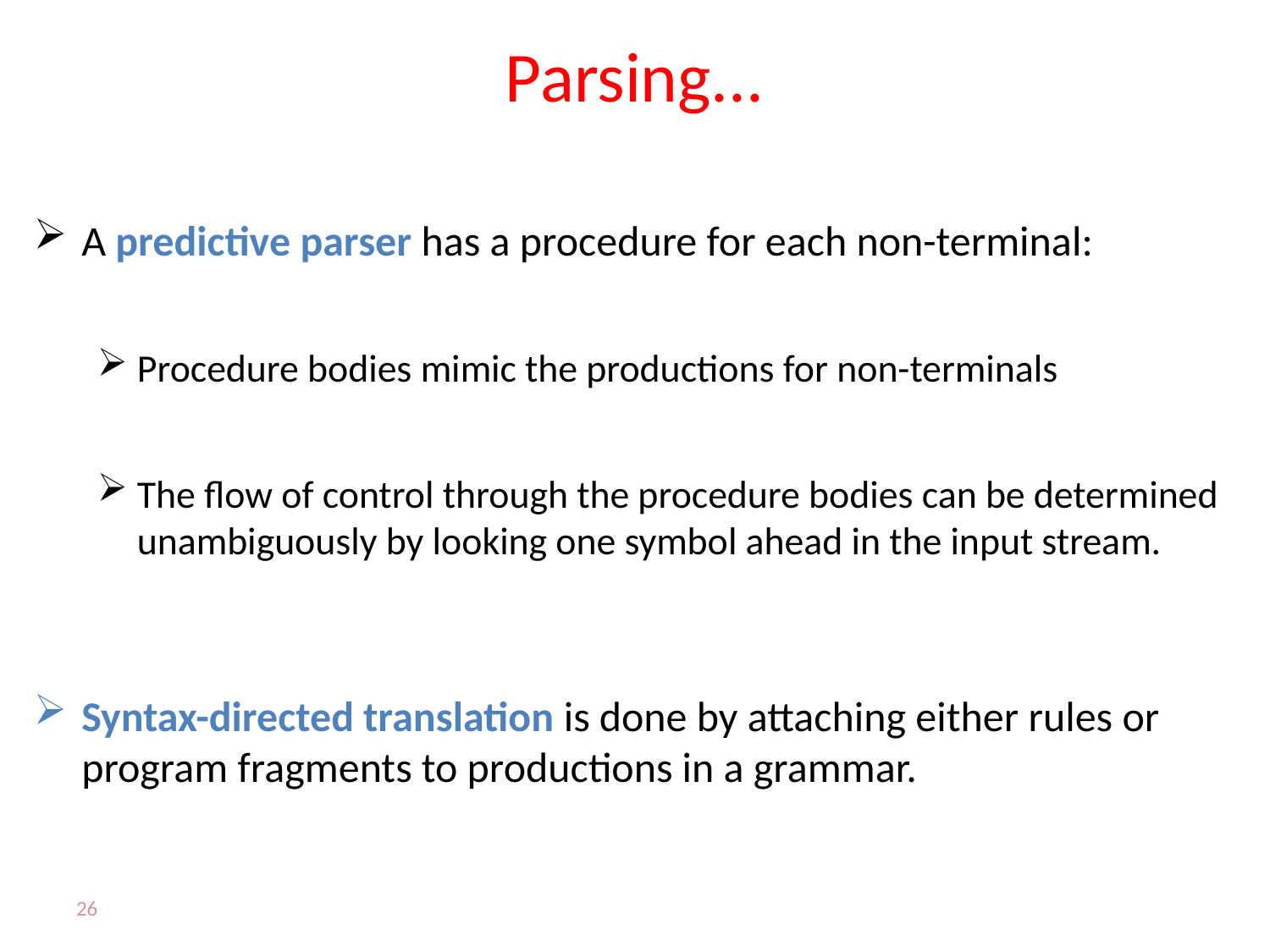

# Parsing...

A predictive parser has a procedure for each non-terminal:

Procedure bodies mimic the productions for non-terminals

The flow of control through the procedure bodies can be determined unambiguously by looking one symbol ahead in the input stream.

Syntax-directed translation is done by attaching either rules or program fragments to productions in a grammar.
26